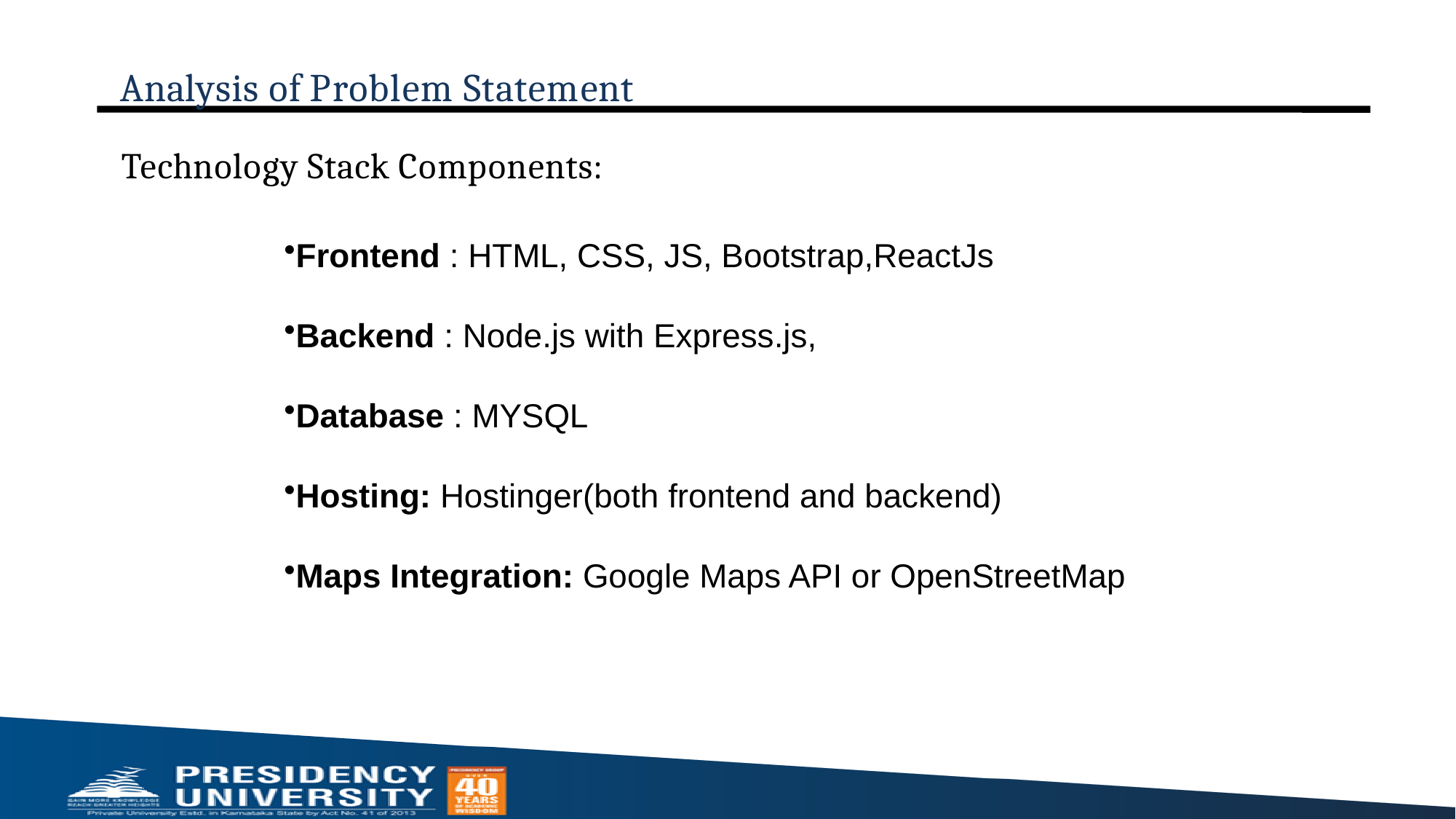

# Analysis of Problem Statement
Technology Stack Components:
Frontend : HTML, CSS, JS, Bootstrap,ReactJs

Backend : Node.js with Express.js,

Database : MYSQL

Hosting: Hostinger(both frontend and backend)

Maps Integration: Google Maps API or OpenStreetMap